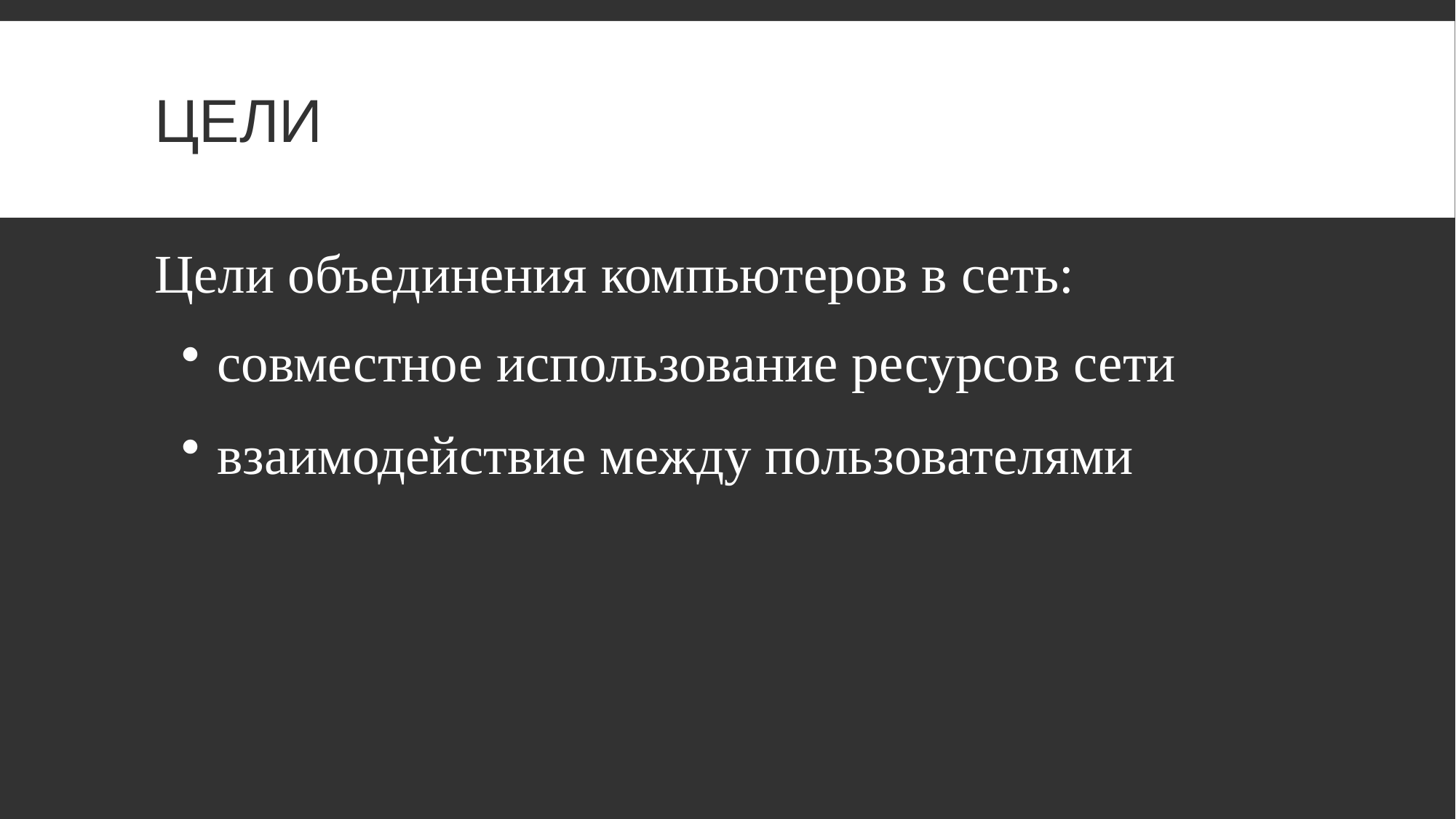

# Цели
Цели объединения компьютеров в сеть:
 совместное использование ресурсов сети
 взаимодействие между пользователями